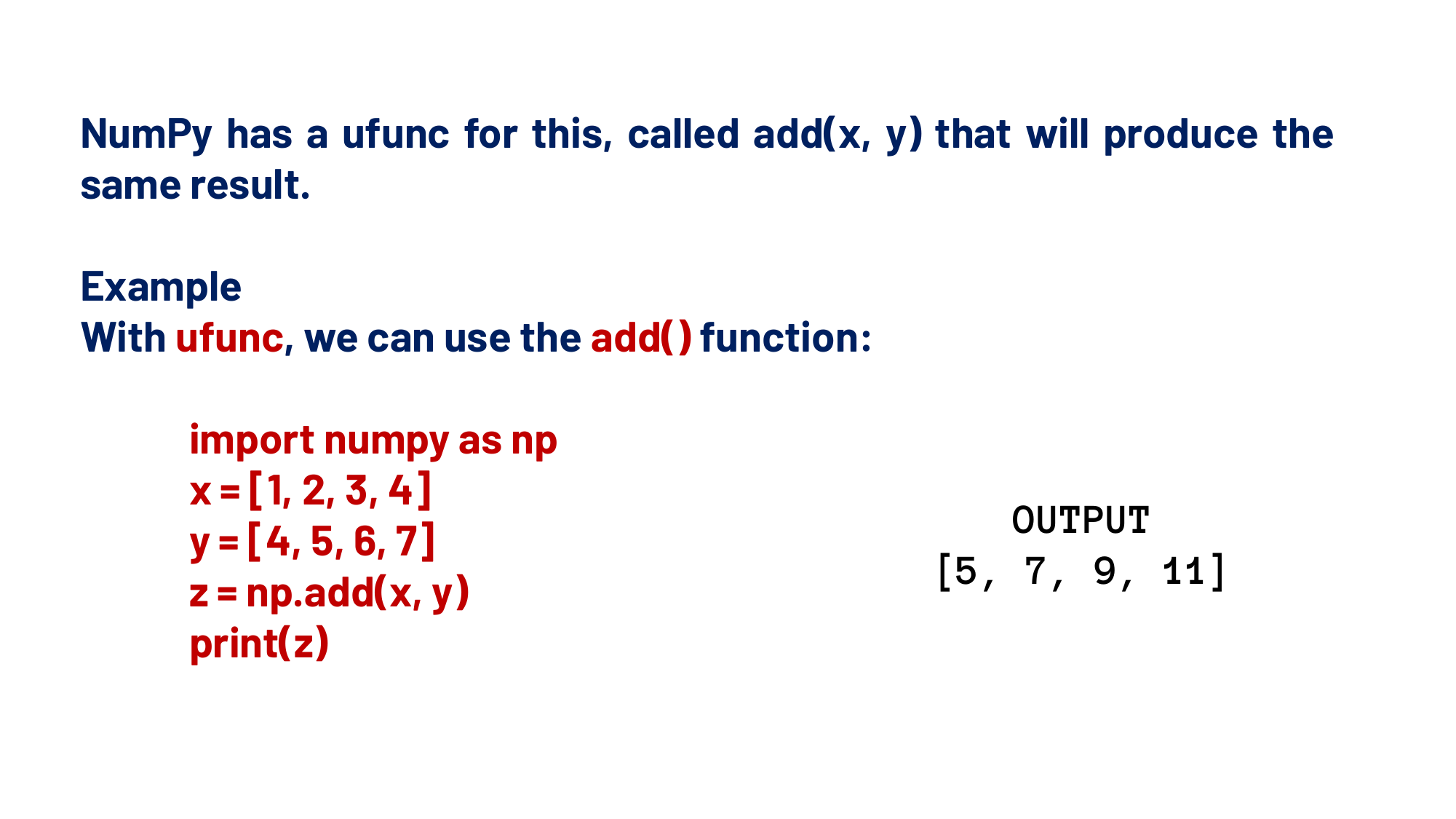

NumPy has a ufunc for this, called add(x, y) that will produce the same result.

Example
With ufunc, we can use the add() function:

import numpy as np
x = [1, 2, 3, 4]
y = [4, 5, 6, 7]
z = np.add(x, y)
print(z)
OUTPUT
[5, 7, 9, 11]